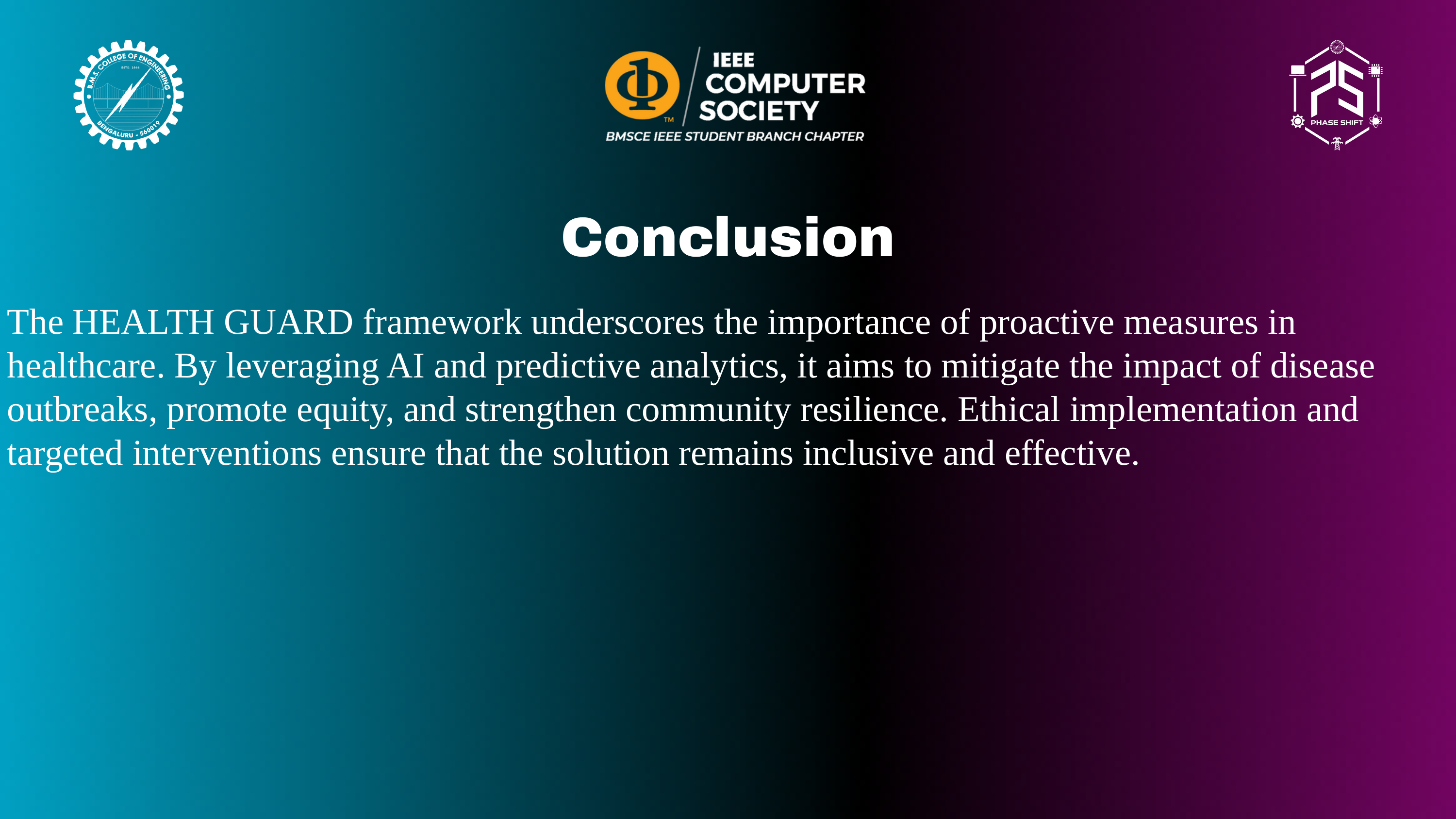

Conclusion
The HEALTH GUARD framework underscores the importance of proactive measures in healthcare. By leveraging AI and predictive analytics, it aims to mitigate the impact of disease outbreaks, promote equity, and strengthen community resilience. Ethical implementation and targeted interventions ensure that the solution remains inclusive and effective.